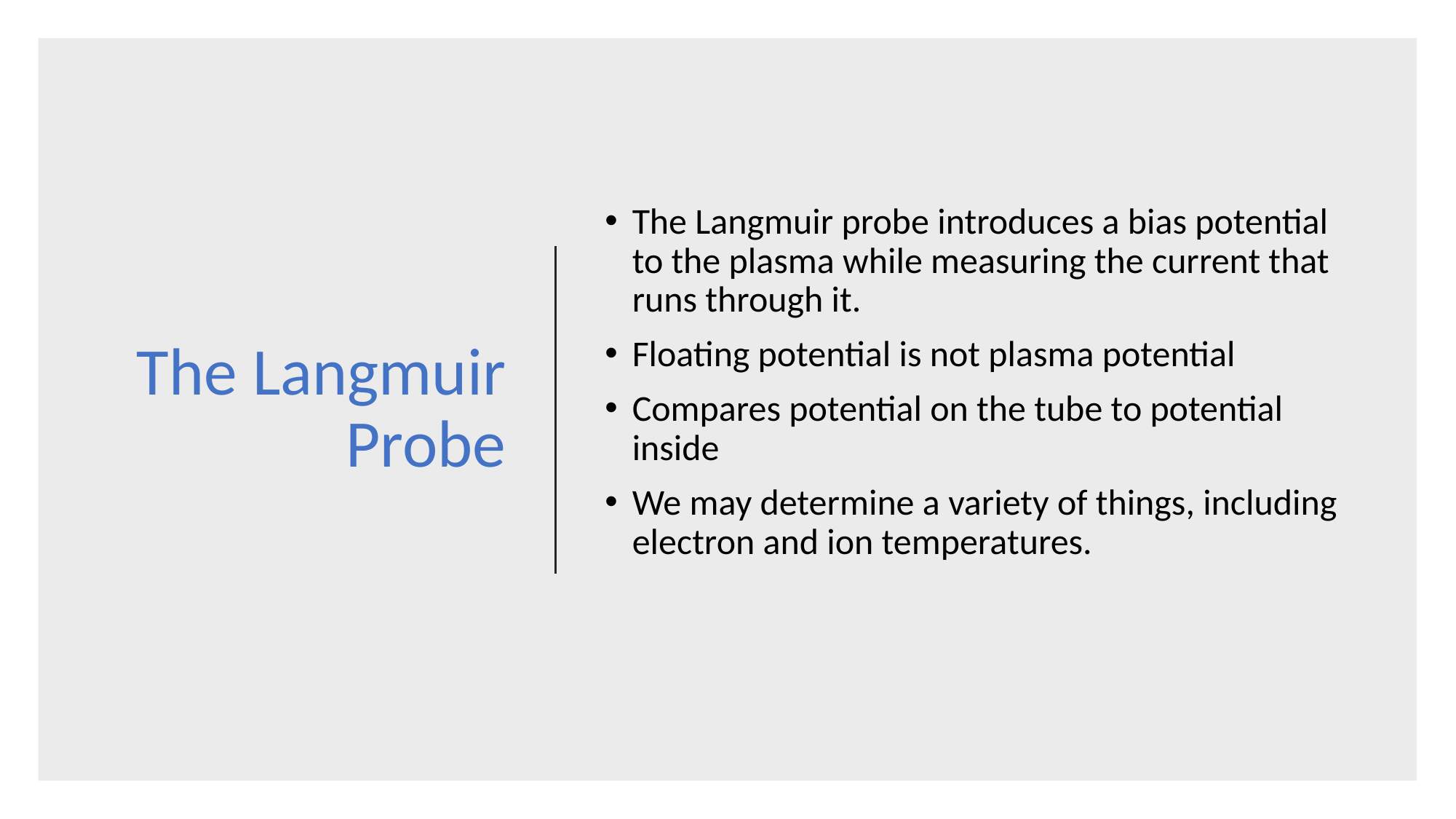

# The Langmuir Probe
The Langmuir probe introduces a bias potential to the plasma while measuring the current that runs through it.
Floating potential is not plasma potential
Compares potential on the tube to potential inside
We may determine a variety of things, including electron and ion temperatures.